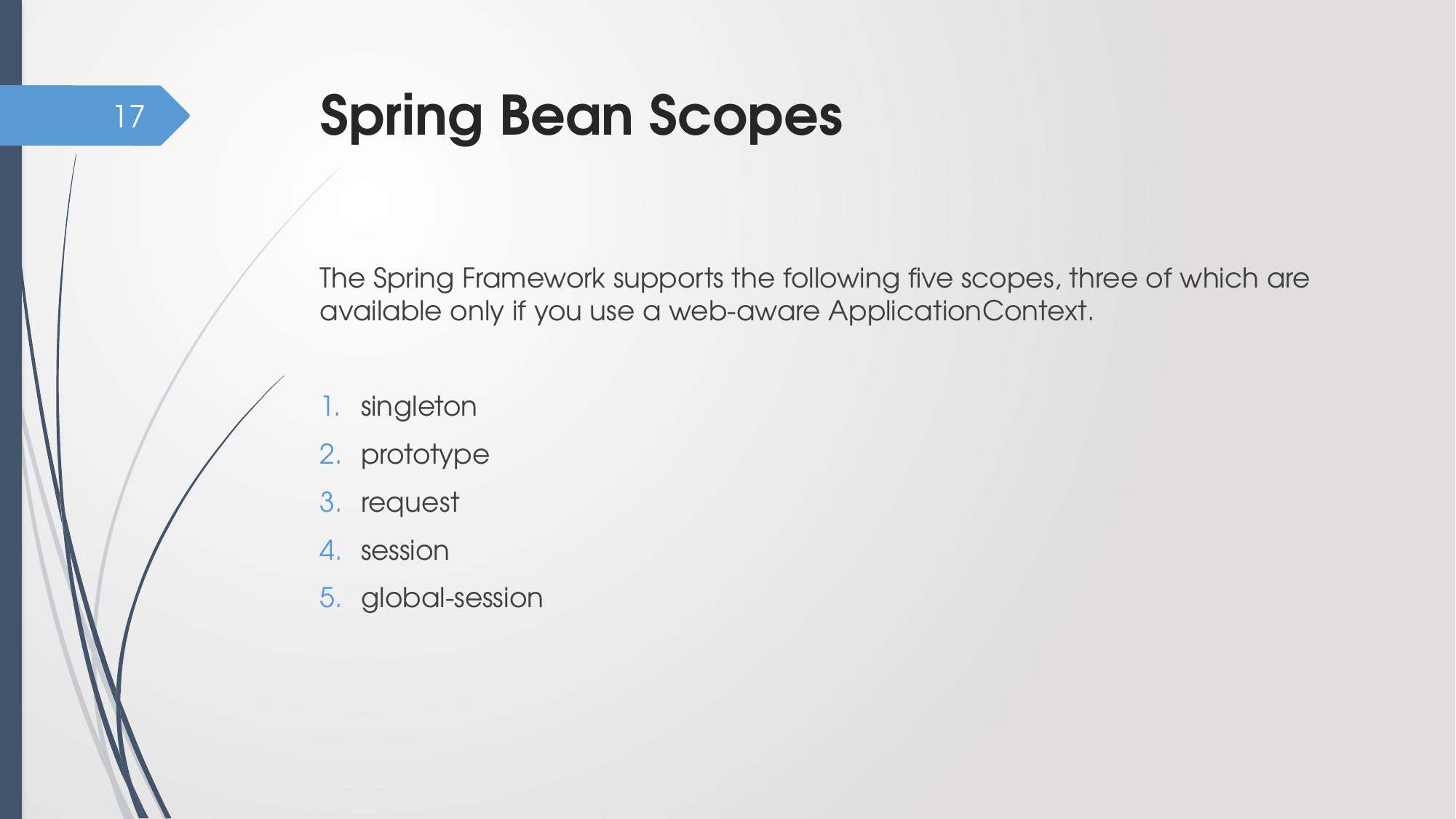

# Spring Bean Scopes
17
The Spring Framework supports the following five scopes, three of which are available only if you use a web-aware ApplicationContext.

singleton
prototype
request
session
global-session